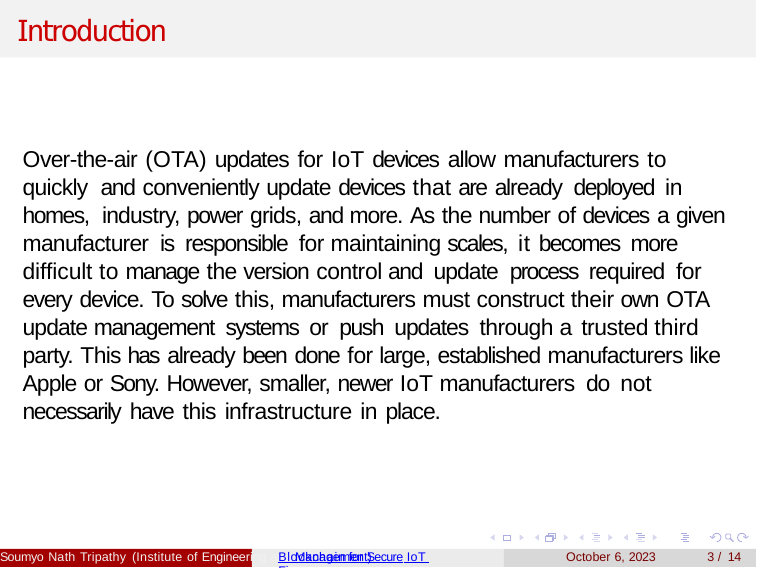

# Introduction
Over-the-air (OTA) updates for IoT devices allow manufacturers to quickly  and conveniently update devices that are already deployed in homes,  industry, power grids, and more. As the number of devices a given  manufacturer is responsible for maintaining scales, it becomes more  difficult to manage the version control and update process required for  every device. To solve this, manufacturers must construct their own OTA  update management systems or push updates through a trusted third  party. This has already been done for large, established manufacturers like  Apple or Sony. However, smaller, newer IoT manufacturers do not  necessarily have this infrastructure in place.

Soumyo Nath Tripathy (Institute of Engineer
Blockchain for Secure IoT Firmware
October 6, 2023
3 / 14
ing and Management)